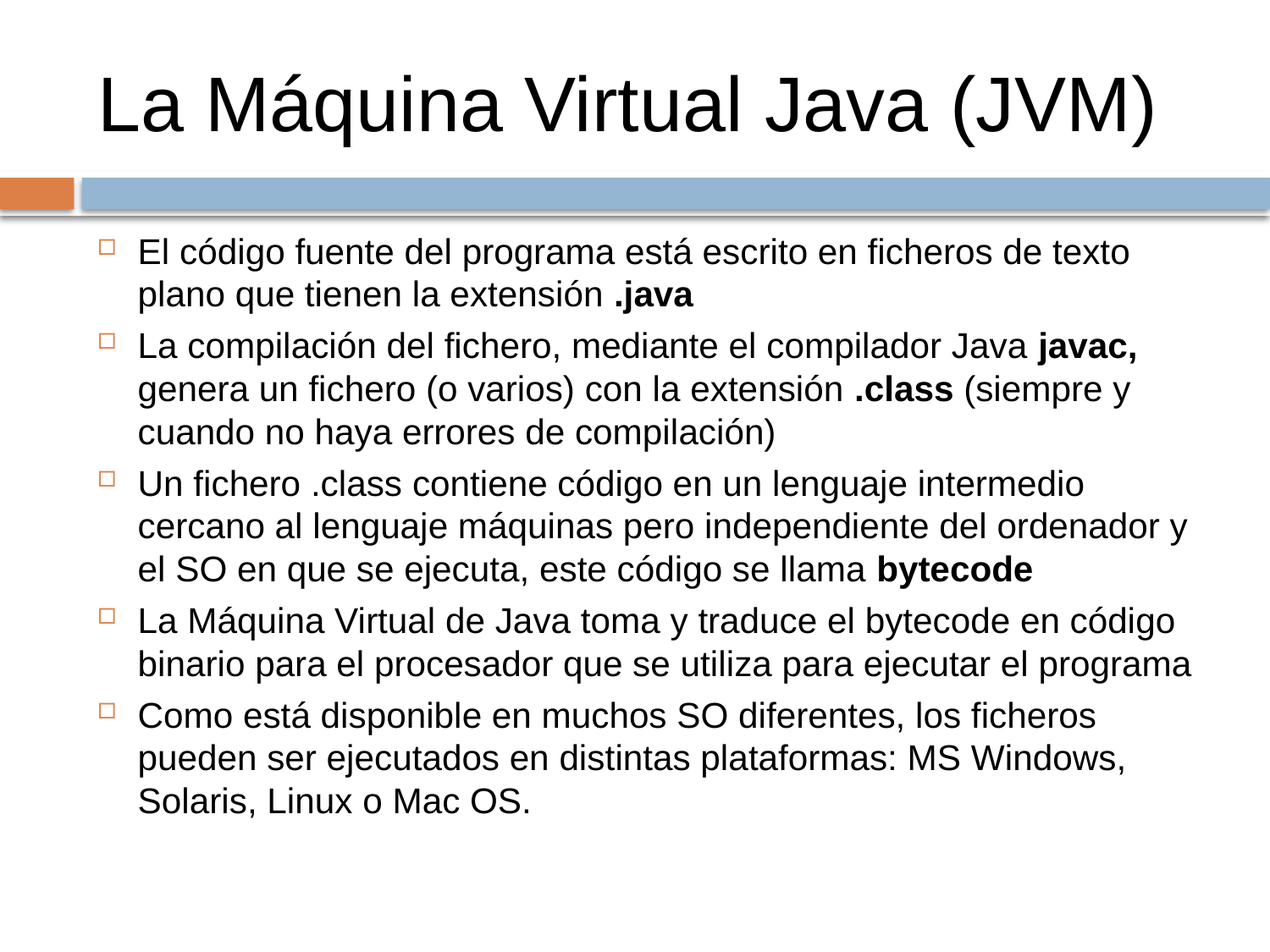

# La Máquina Virtual Java (JVM)
El código fuente del programa está escrito en ficheros de texto plano que tienen la extensión .java
La compilación del fichero, mediante el compilador Java javac, genera un fichero (o varios) con la extensión .class (siempre y cuando no haya errores de compilación)
Un fichero .class contiene código en un lenguaje intermedio cercano al lenguaje máquinas pero independiente del ordenador y el SO en que se ejecuta, este código se llama bytecode
La Máquina Virtual de Java toma y traduce el bytecode en código binario para el procesador que se utiliza para ejecutar el programa
Como está disponible en muchos SO diferentes, los ficheros pueden ser ejecutados en distintas plataformas: MS Windows, Solaris, Linux o Mac OS.